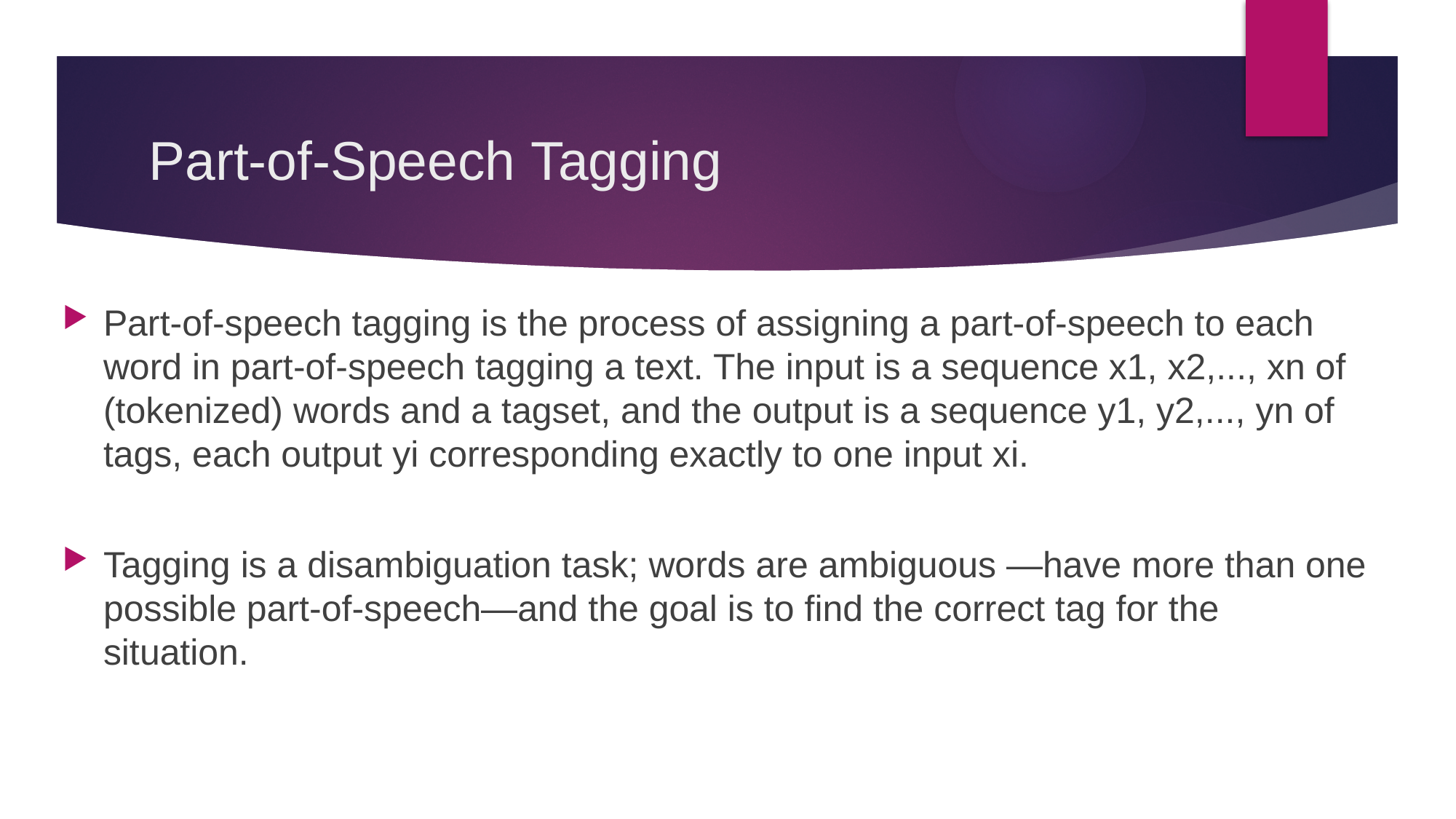

# Part-of-Speech Tagging
Part-of-speech tagging is the process of assigning a part-of-speech to each word in part-of-speech tagging a text. The input is a sequence x1, x2,..., xn of (tokenized) words and a tagset, and the output is a sequence y1, y2,..., yn of tags, each output yi corresponding exactly to one input xi.

Tagging is a disambiguation task; words are ambiguous —have more than one possible part-of-speech—and the goal is to find the correct tag for the situation.